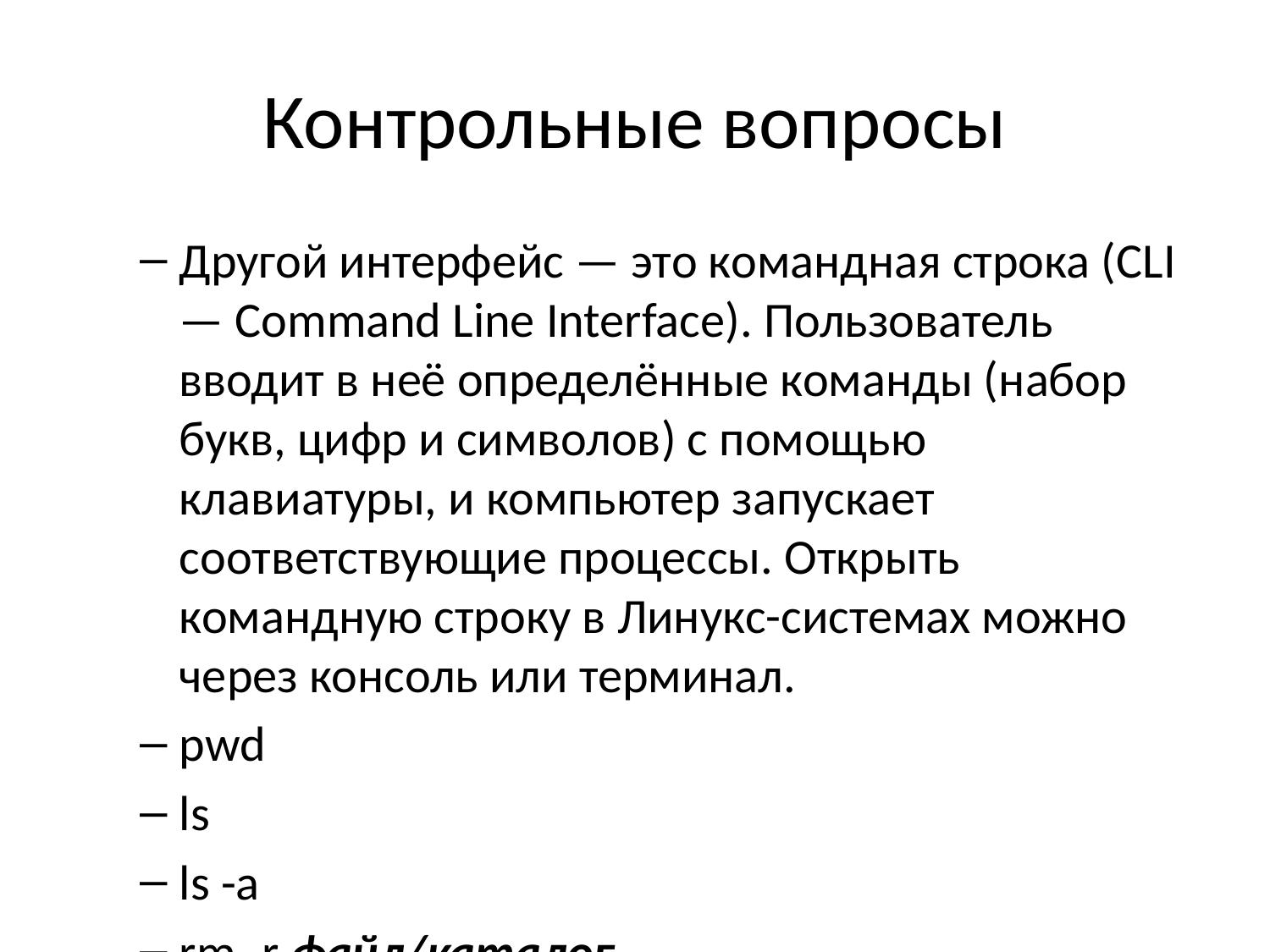

# Контрольные вопросы
Другой интерфейс — это командная строка (CLI — Command Line Interface). Пользователь вводит в неё определённые команды (набор букв, цифр и символов) с помощью клавиатуры, и компьютер запускает соответствующие процессы. Открыть командную строку в Линукс-системах можно через консоль или терминал.
pwd
ls
ls -a
rm -r файл/каталог
history
mkdir letters memos misk
Экранирование символов — замена в тексте управляющих символов на соответствующие текстовые подстановки.
Выводить подробный список, в котором будет отображаться владелец, группа, дата создания, размер и другие параметры.
man/help/info
Tab